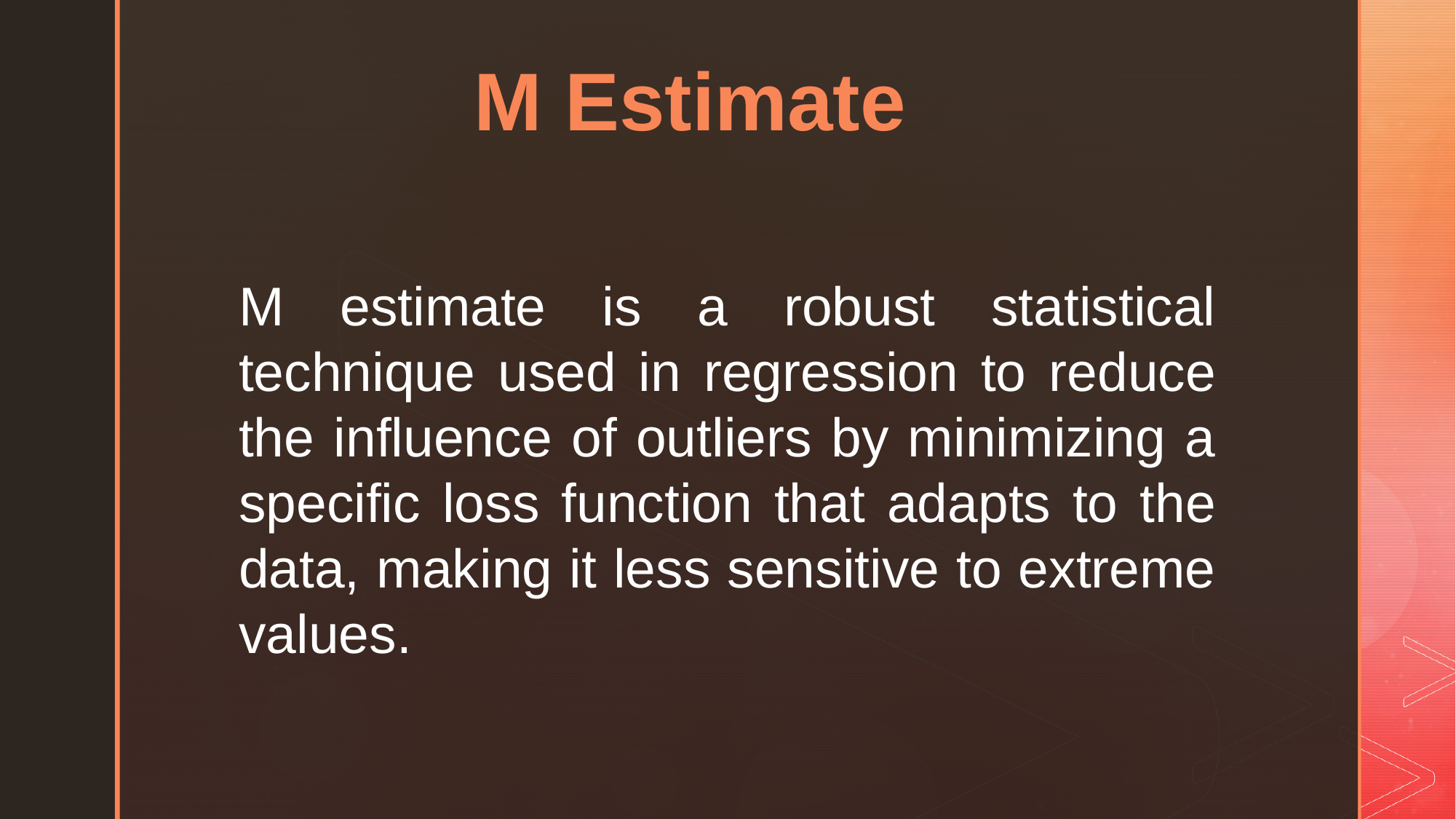

M Estimate
M estimate is a robust statistical technique used in regression to reduce the influence of outliers by minimizing a specific loss function that adapts to the data, making it less sensitive to extreme values.